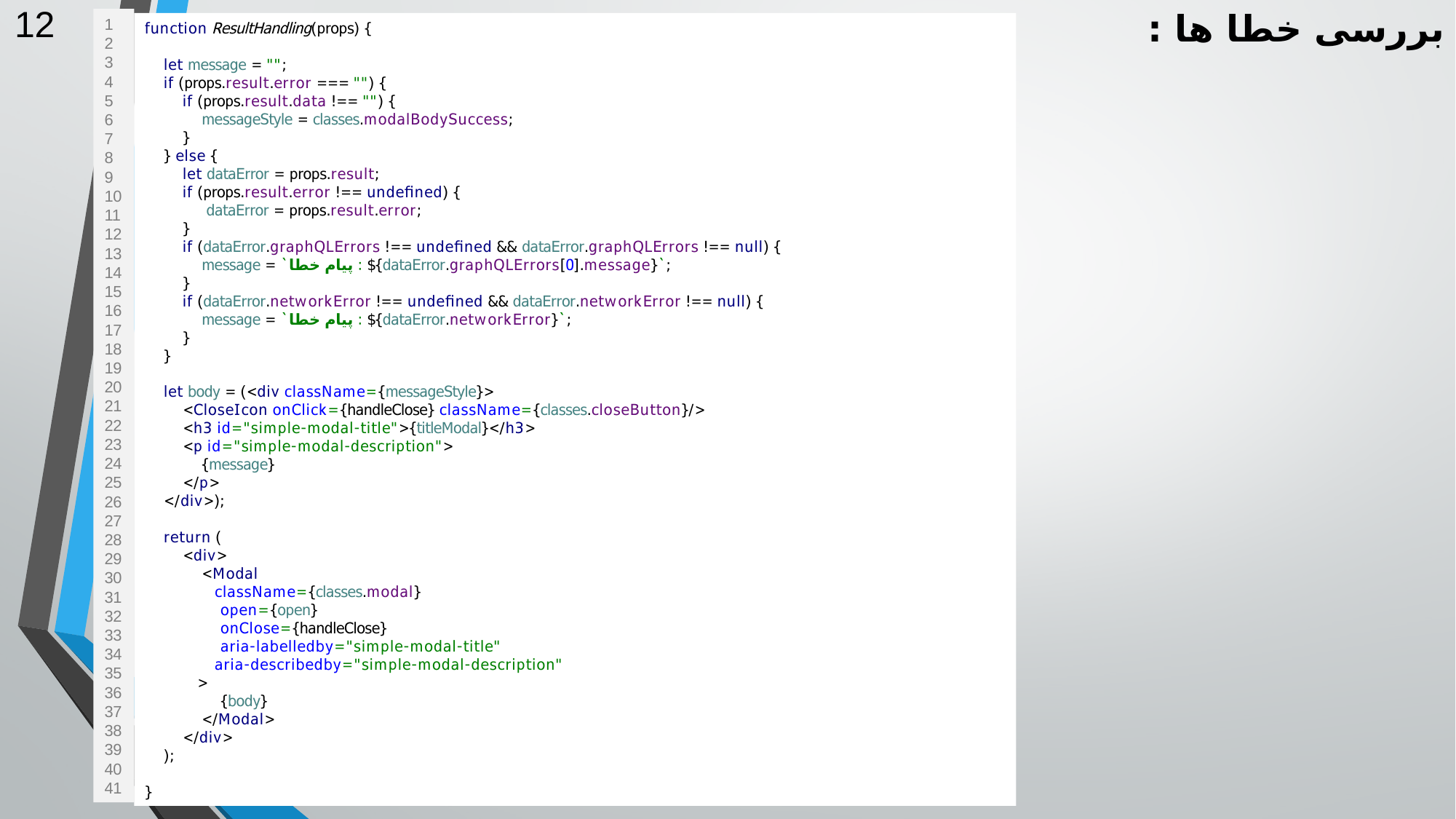

بررسی خطا ها :

12
1
2
3
4
5
6
7
8
9
10
11
12
13
14
15
16
17
18
19
20
21
22
23
24
25
26
27
28
29
30
31
32
33
34
35
36
37
38
39
40
41
function ResultHandling(props) {
    let message = "";
    if (props.result.error === "") {
        if (props.result.data !== "") {
            messageStyle = classes.modalBodySuccess;
        }
    } else {
        let dataError = props.result;
        if (props.result.error !== undefined) {
             dataError = props.result.error;
        }
        if (dataError.graphQLErrors !== undefined && dataError.graphQLErrors !== null) {
            message = `پیام خطا : ${dataError.graphQLErrors[0].message}`;
        }
        if (dataError.networkError !== undefined && dataError.networkError !== null) {
            message = `پیام خطا : ${dataError.networkError}`;
        }
    }
    let body = (<div className={messageStyle}>
        <CloseIcon onClick={handleClose} className={classes.closeButton}/>
        <h3 id="simple-modal-title">{titleModal}</h3>
        <p id="simple-modal-description">
            {message}
        </p>
    </div>);
    return (
        <div>
            <Modal
                className={classes.modal}
                open={open}
                onClose={handleClose}
                aria-labelledby="simple-modal-title"
                aria-describedby="simple-modal-description"
            >
                {body}
            </Modal>
        </div>
    );
}